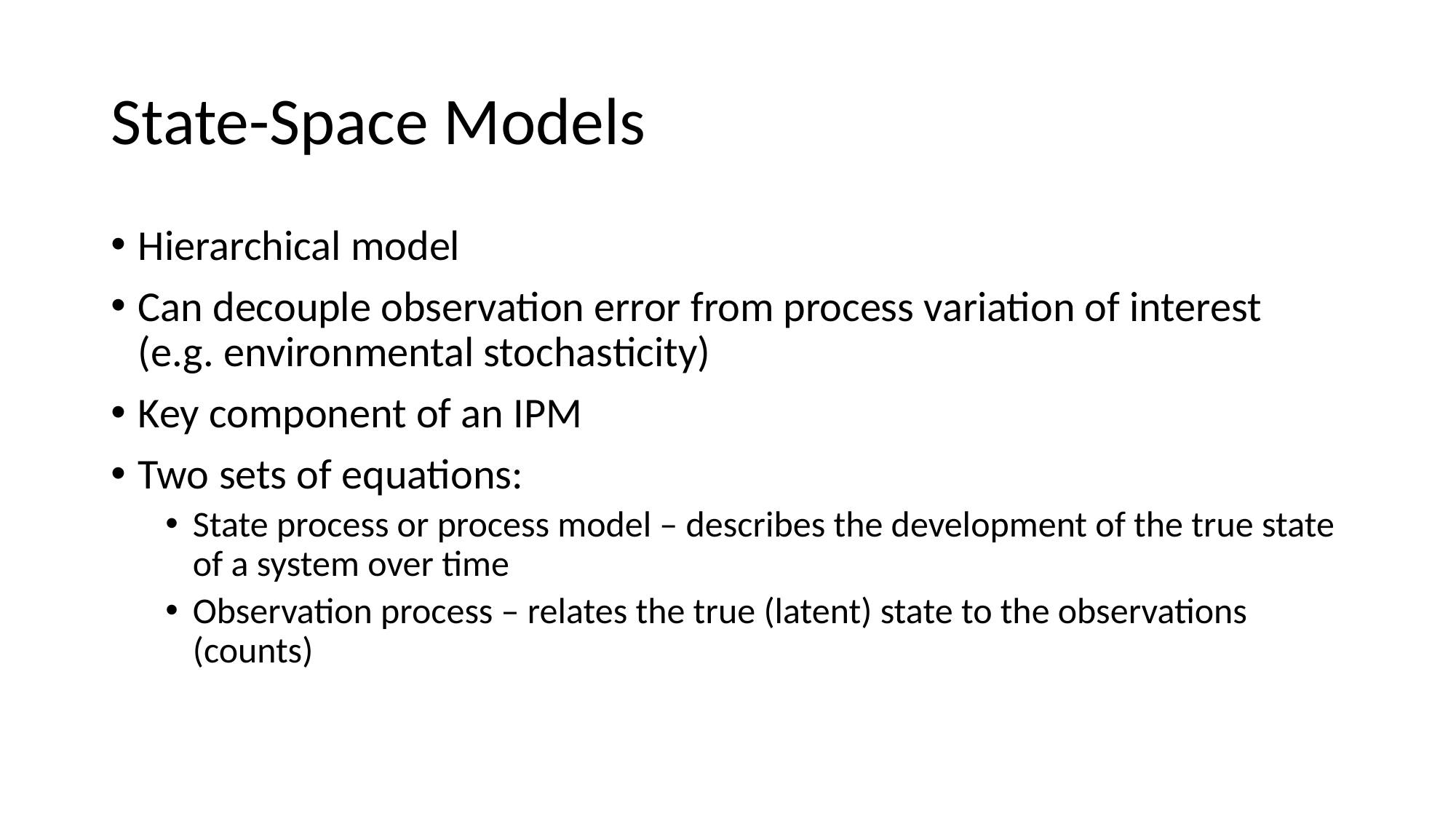

# State-Space Models
Hierarchical model
Can decouple observation error from process variation of interest (e.g. environmental stochasticity)
Key component of an IPM
Two sets of equations:
State process or process model – describes the development of the true state of a system over time
Observation process – relates the true (latent) state to the observations (counts)